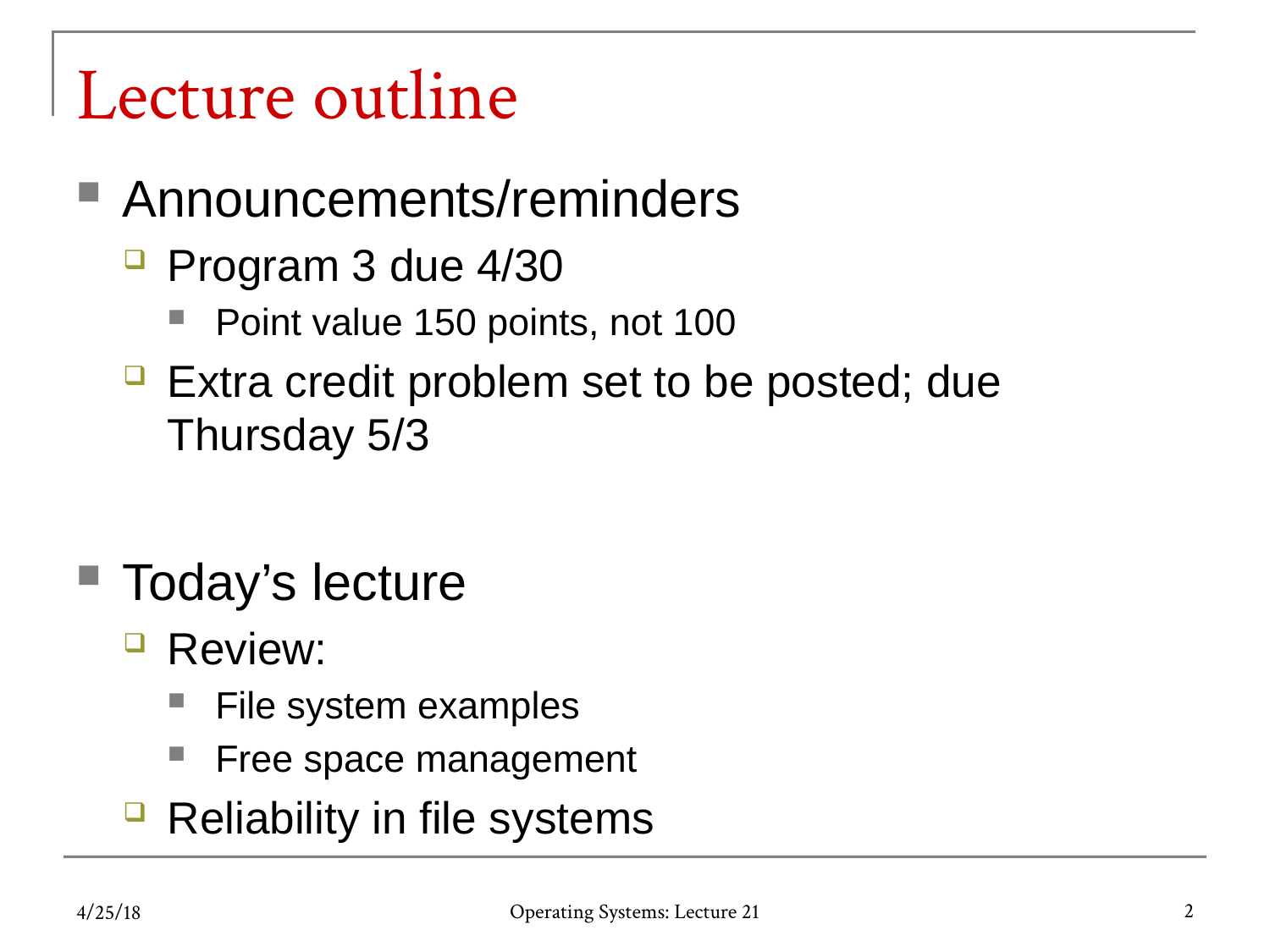

# Lecture outline
Announcements/reminders
Program 3 due 4/30
Point value 150 points, not 100
Extra credit problem set to be posted; due Thursday 5/3

Today’s lecture
Review:
File system examples
Free space management
Reliability in file systems

4/25/18
2
Operating Systems: Lecture 21